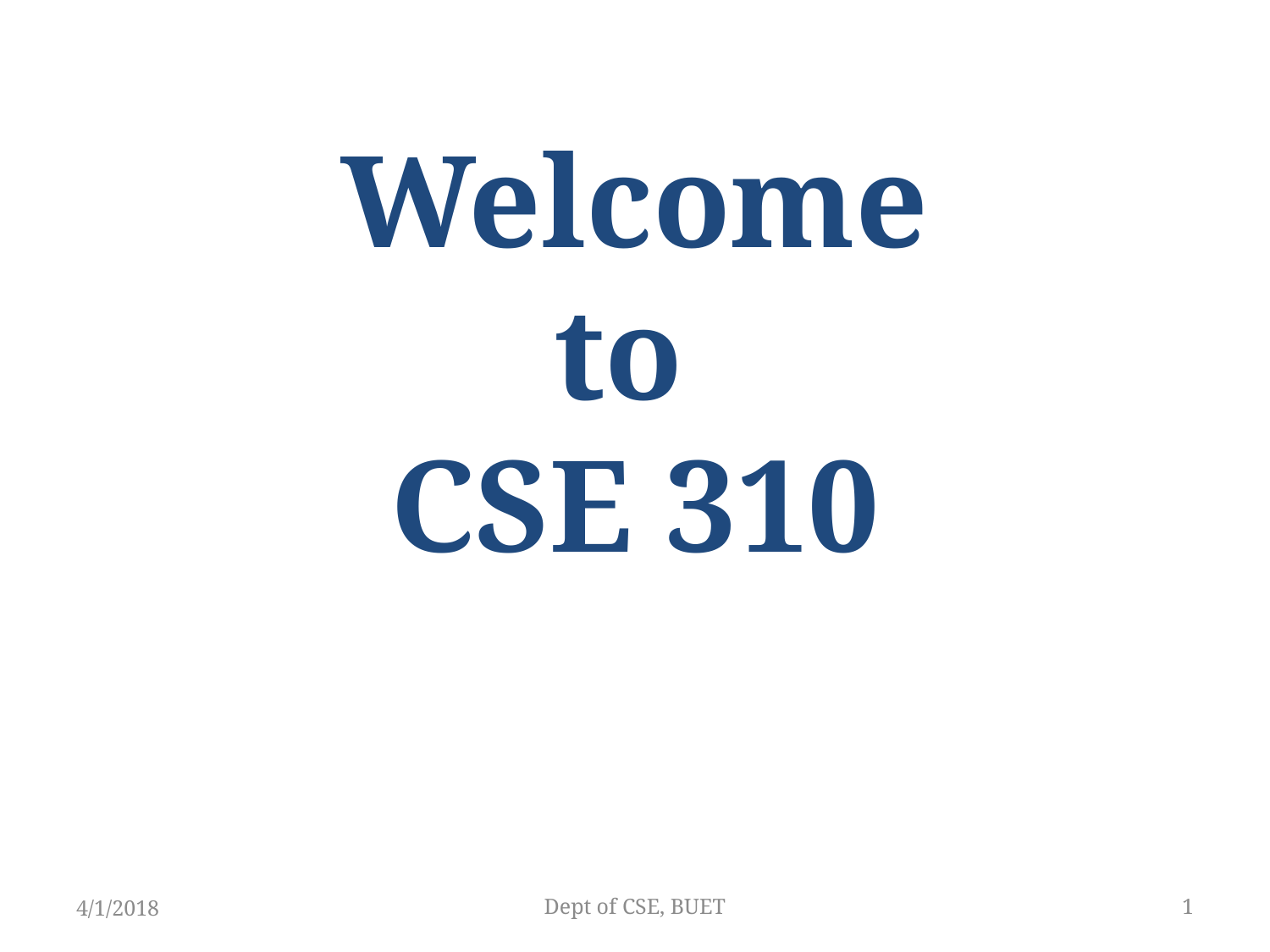

# Welcome to CSE 310
4/1/2018
Dept of CSE, BUET
1